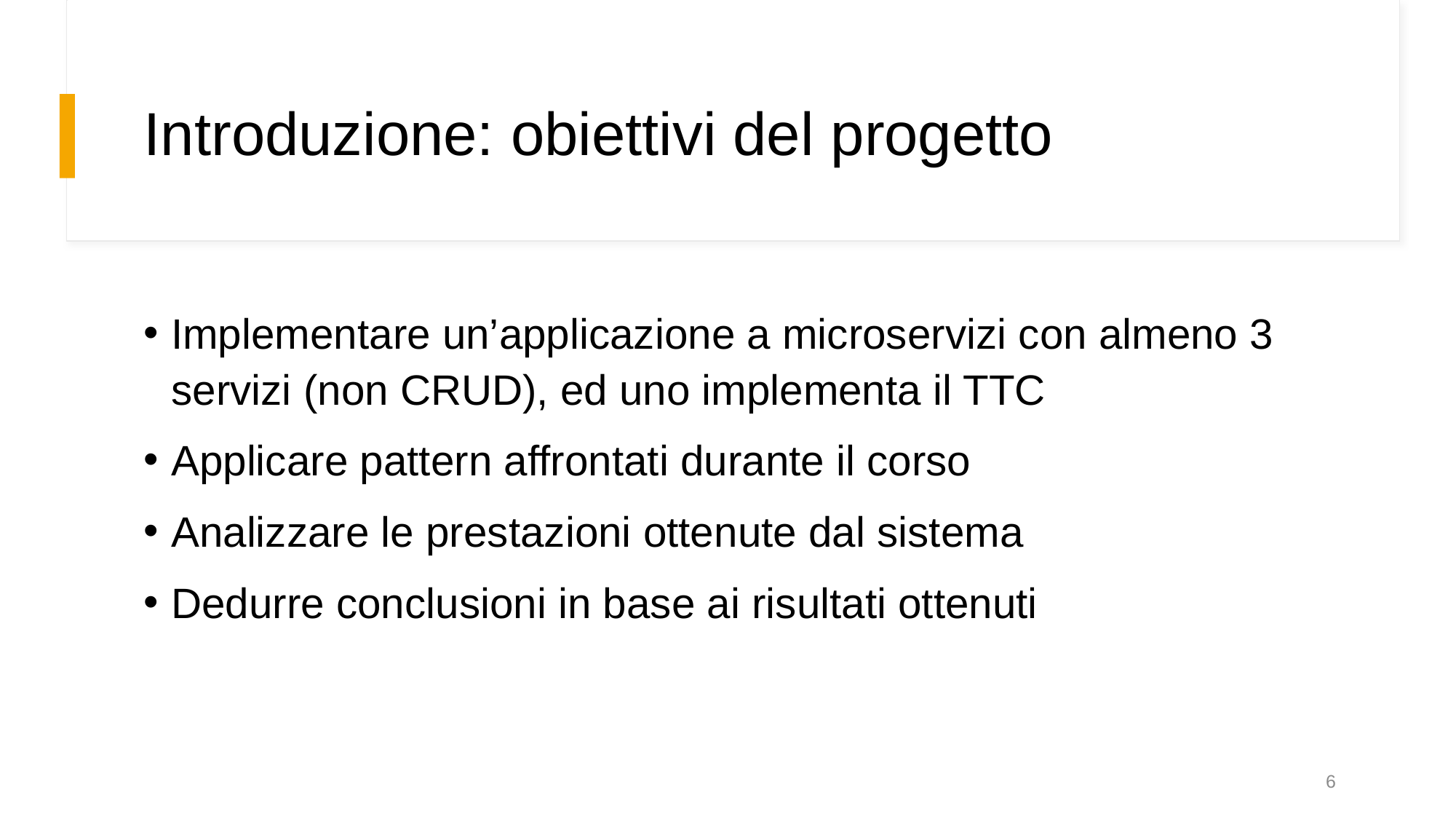

# Introduzione: obiettivi del progetto
Implementare un’applicazione a microservizi con almeno 3 servizi (non CRUD), ed uno implementa il TTC
Applicare pattern affrontati durante il corso
Analizzare le prestazioni ottenute dal sistema
Dedurre conclusioni in base ai risultati ottenuti
6